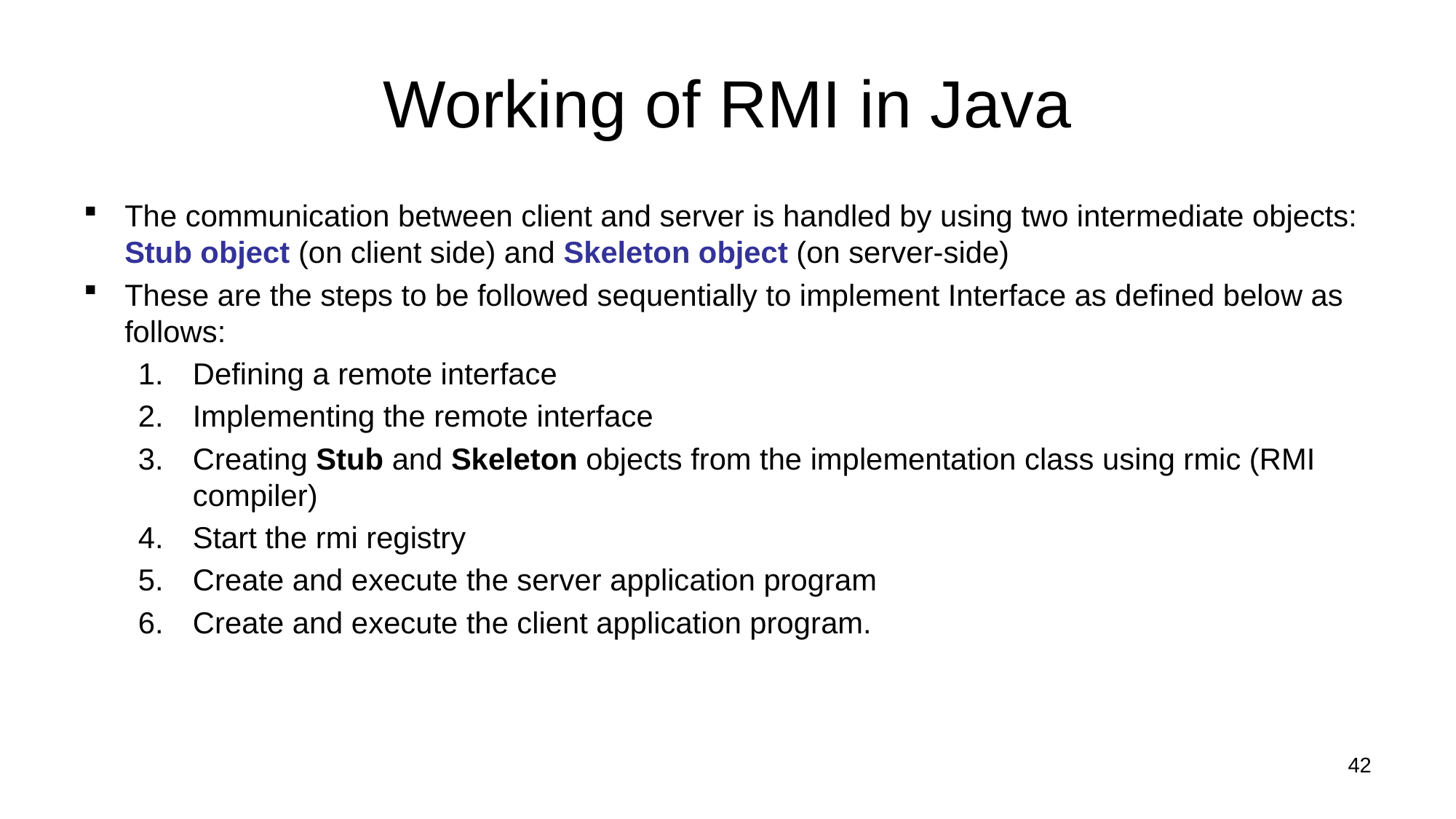

# Working of RMI in Java
The communication between client and server is handled by using two intermediate objects: Stub object (on client side) and Skeleton object (on server-side)
These are the steps to be followed sequentially to implement Interface as defined below as follows:
Defining a remote interface
Implementing the remote interface
Creating Stub and Skeleton objects from the implementation class using rmic (RMI compiler)
Start the rmi registry
Create and execute the server application program
Create and execute the client application program.
42